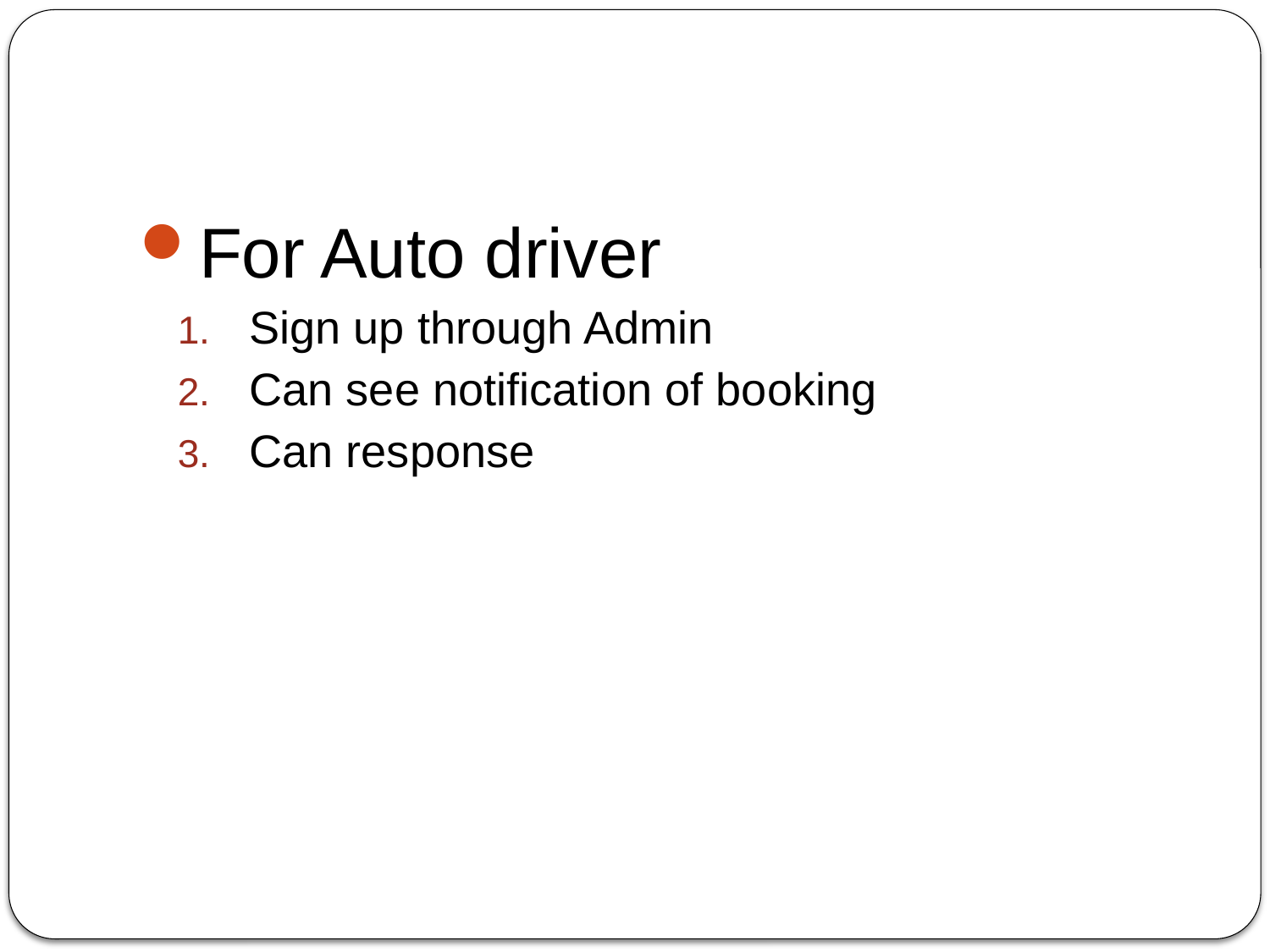

#
For Auto driver
Sign up through Admin
Can see notification of booking
Can response